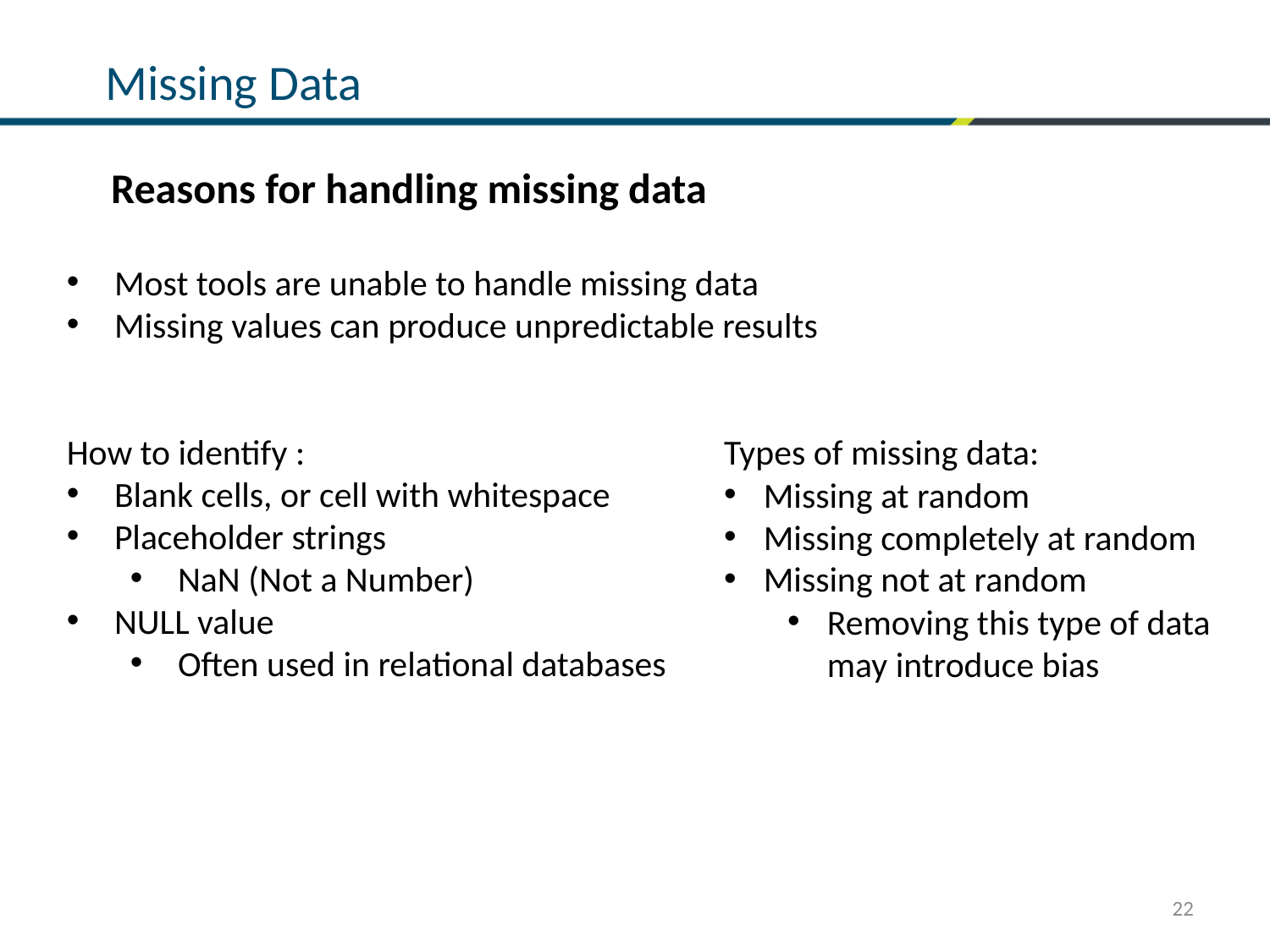

# Missing Data
Reasons for handling missing data
Most tools are unable to handle missing data
Missing values can produce unpredictable results

How to identify :
Blank cells, or cell with whitespace
Placeholder strings
NaN (Not a Number)
NULL value
Often used in relational databases

Types of missing data:
Missing at random
Missing completely at random
Missing not at random
Removing this type of data
may introduce bias

22